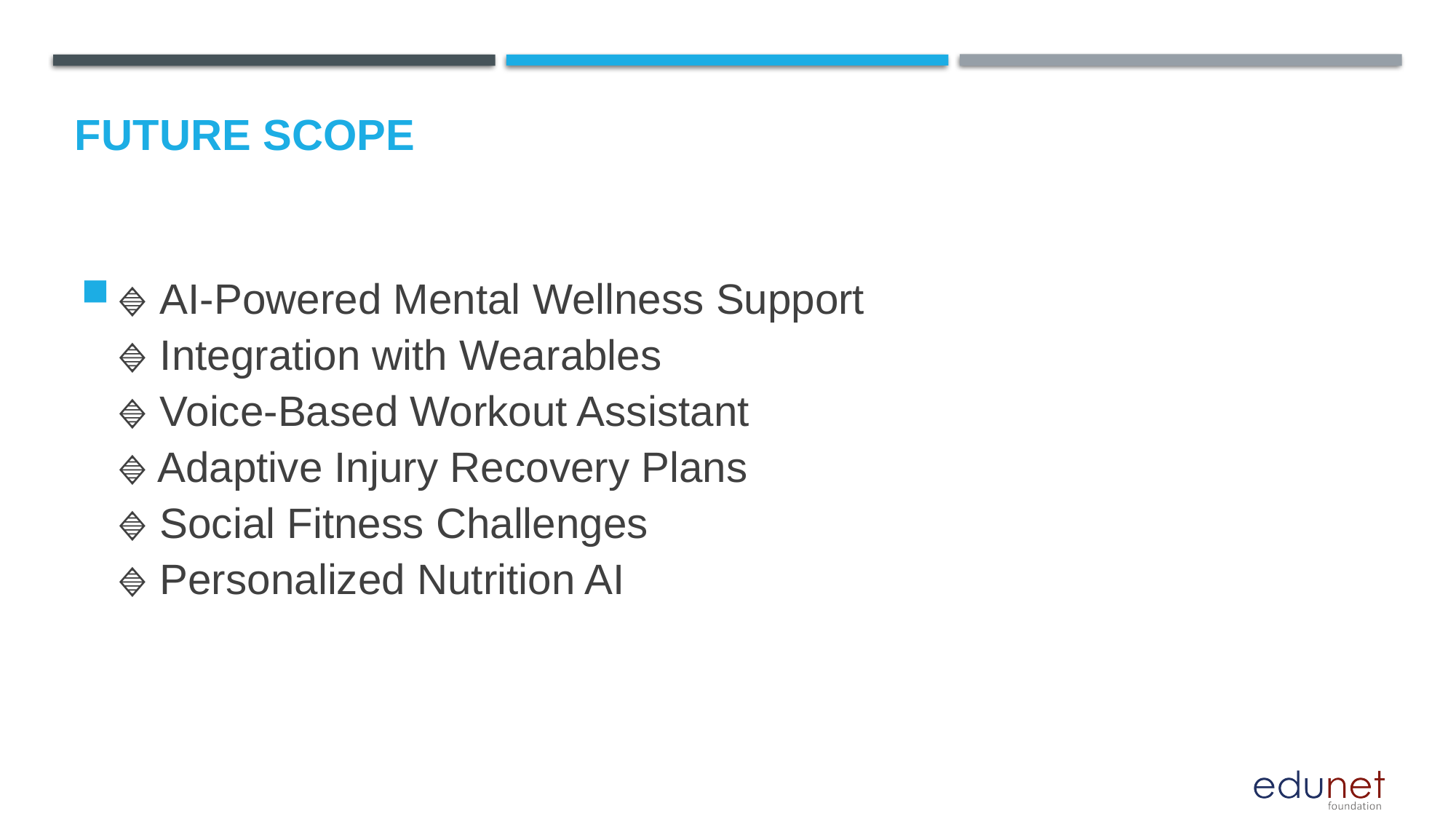

Future scope
🔹 AI-Powered Mental Wellness Support
🔹 Integration with Wearables
🔹 Voice-Based Workout Assistant
🔹 Adaptive Injury Recovery Plans
🔹 Social Fitness Challenges
🔹 Personalized Nutrition AI